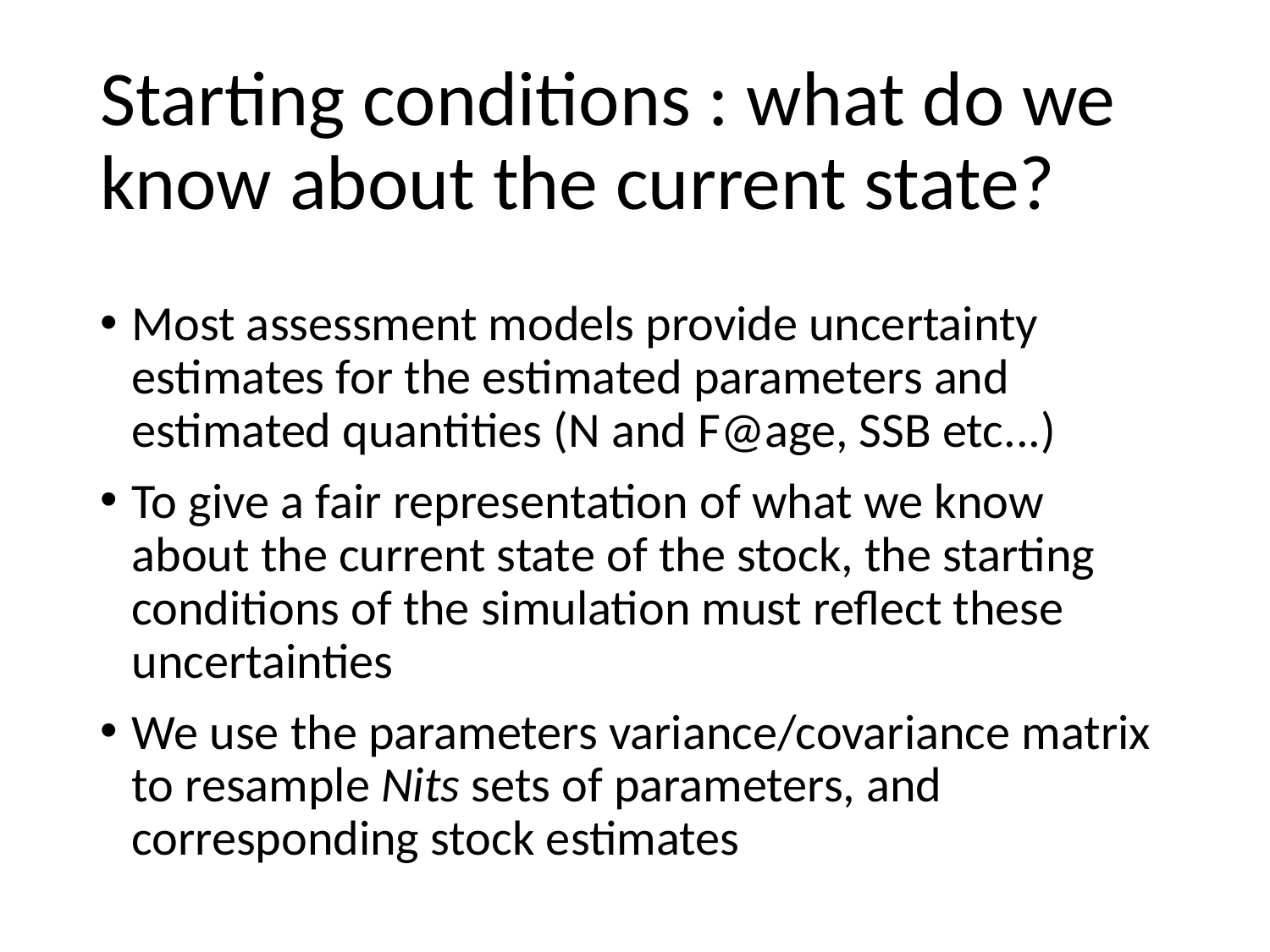

# Starting conditions : what do we know about the current state?
Most assessment models provide uncertainty estimates for the estimated parameters and estimated quantities (N and F@age, SSB etc...)
To give a fair representation of what we know about the current state of the stock, the starting conditions of the simulation must reflect these uncertainties
We use the parameters variance/covariance matrix to resample Nits sets of parameters, and corresponding stock estimates